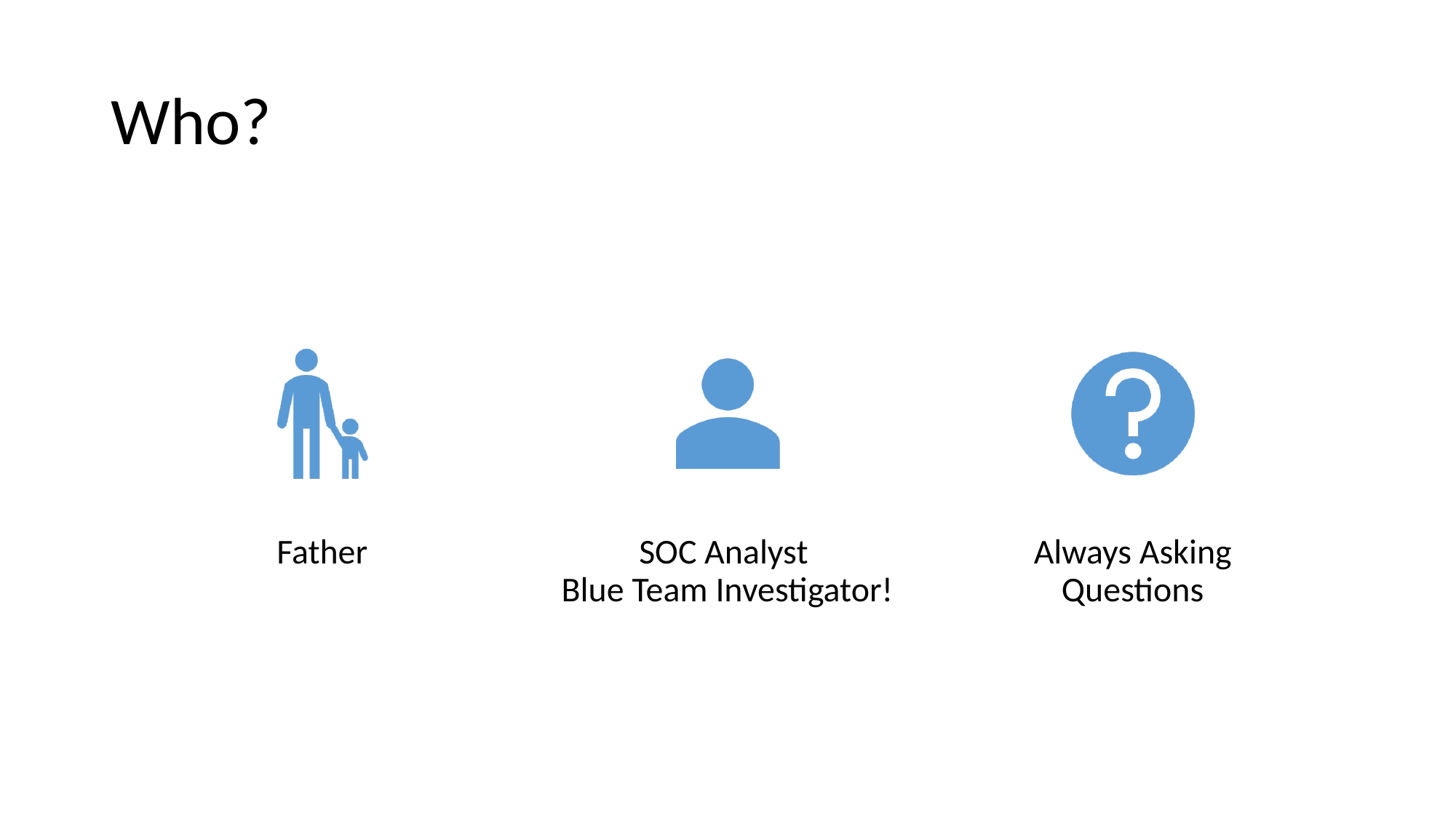

# Who?
Father
SOC Analyst
Blue Team Investigator!
Always Asking Questions